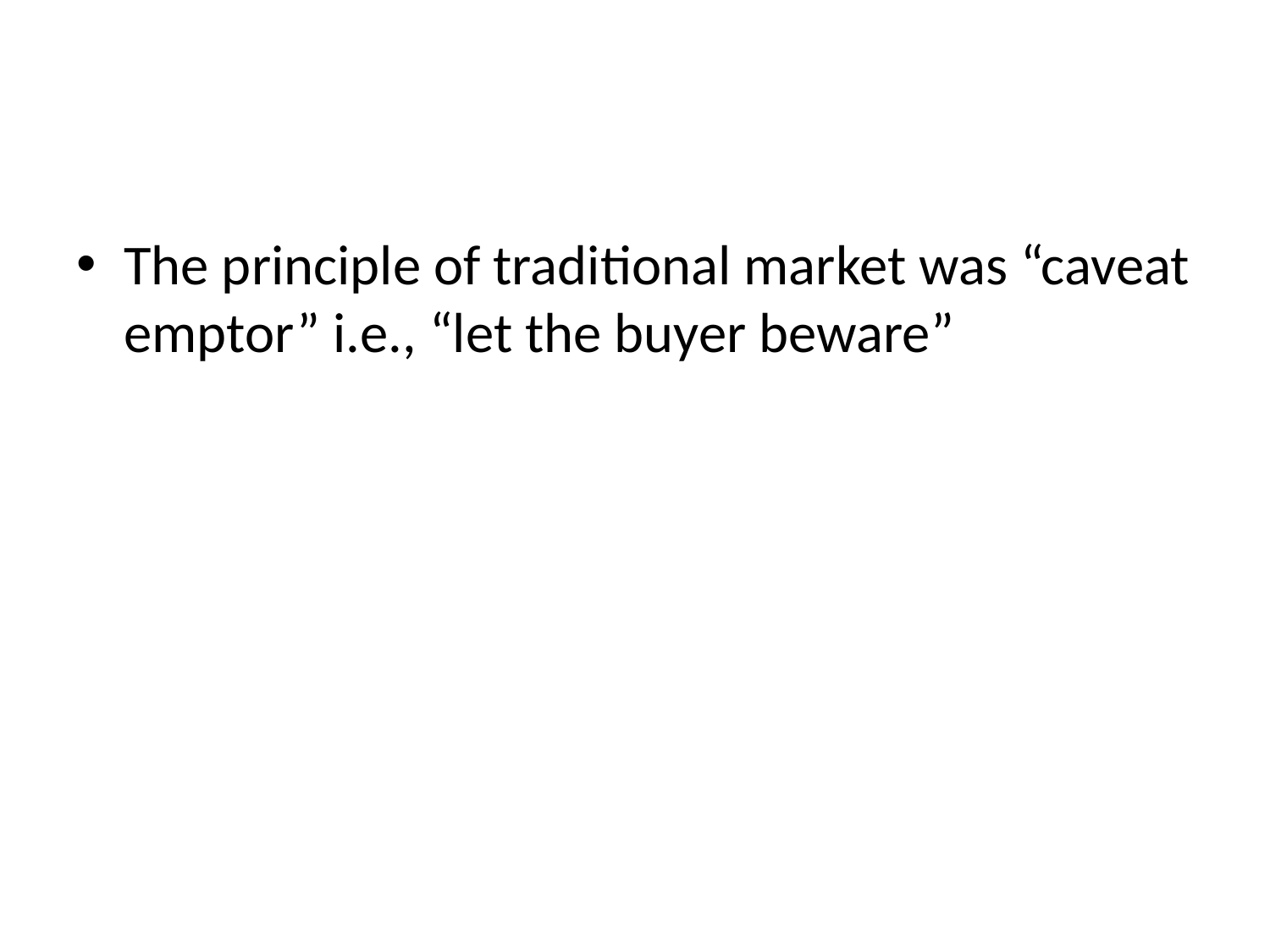

#
The principle of traditional market was “caveat emptor” i.e., “let the buyer beware”